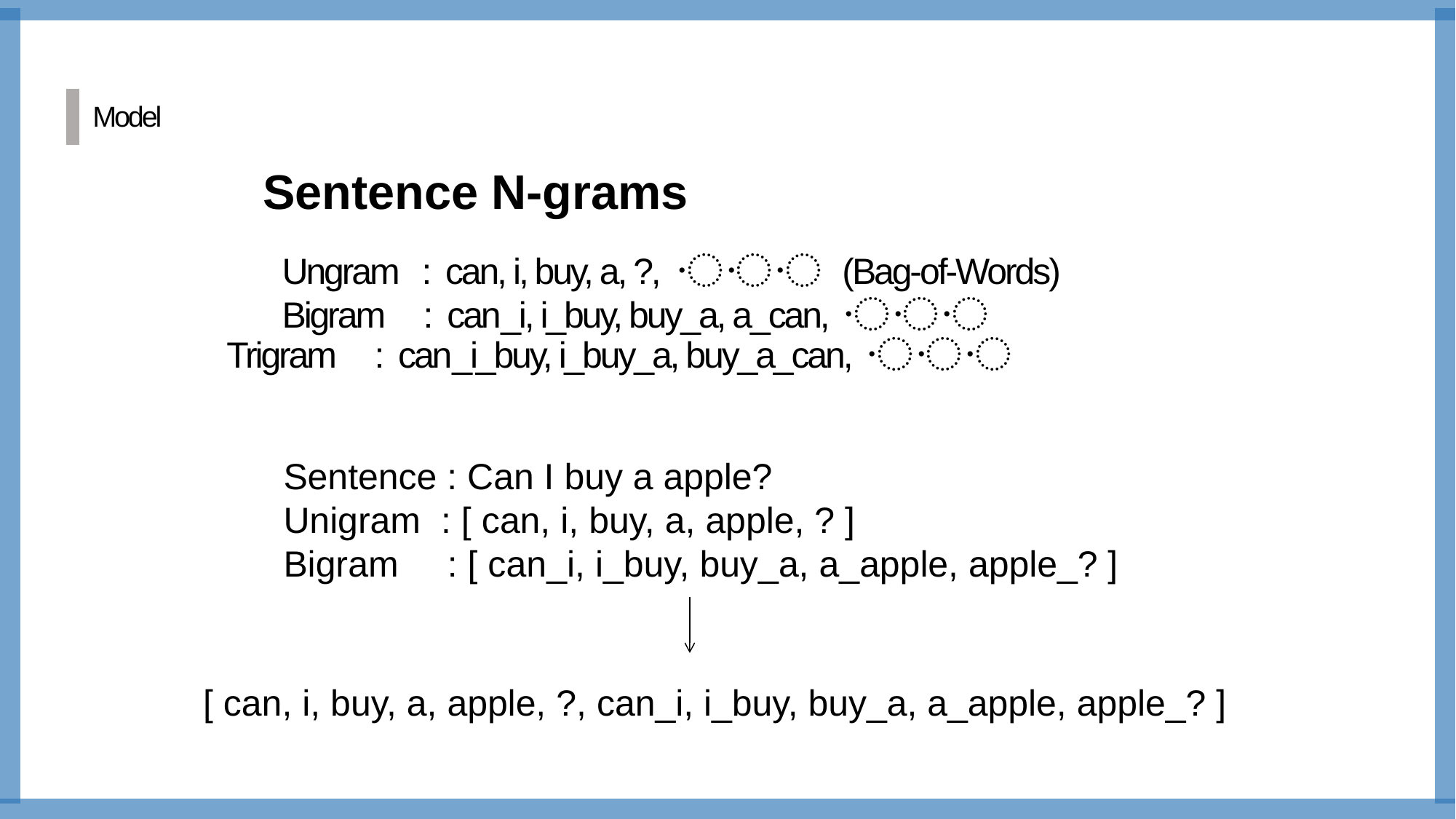

Model
Sentence N-grams
Ungram   :  can, i, buy, a, ?, 〮 〮 〮  (Bag-of-Words)
Bigram     :  can_i, i_buy, buy_a, a_can, 〮 〮 〮
Trigram         :  can_i_buy, i_buy_a, buy_a_can, 〮 〮 〮

Sentence : Can I buy a apple?
Unigram. : [ can, i, buy, a, apple, ? ]
Bigram      .: [ can_i, i_buy, buy_a, a_apple, apple_? ]
[ can, i, buy, a, apple, ?, can_i, i_buy, buy_a, a_apple, apple_? ]